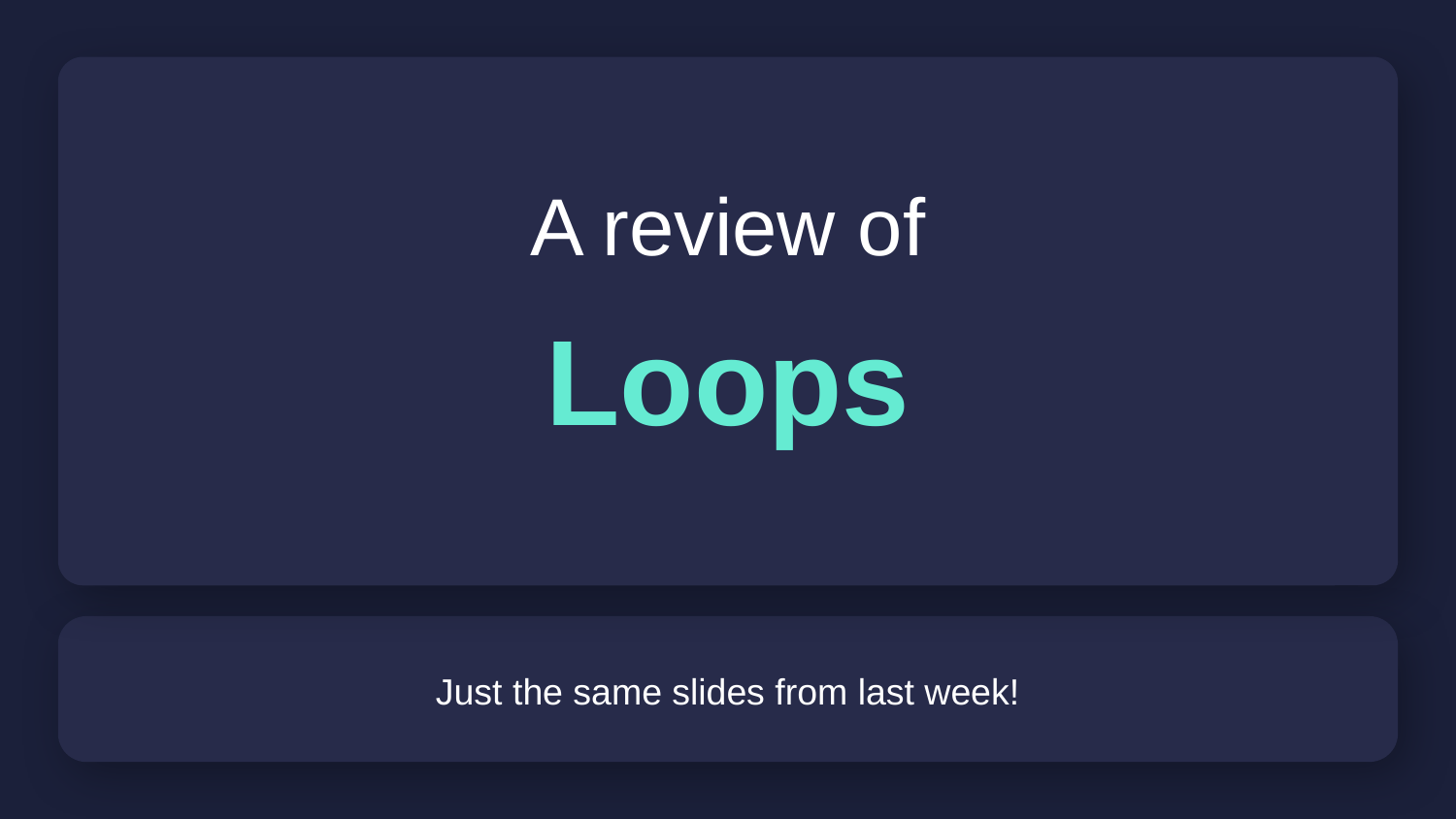

A review of
Loops
# Just the same slides from last week!